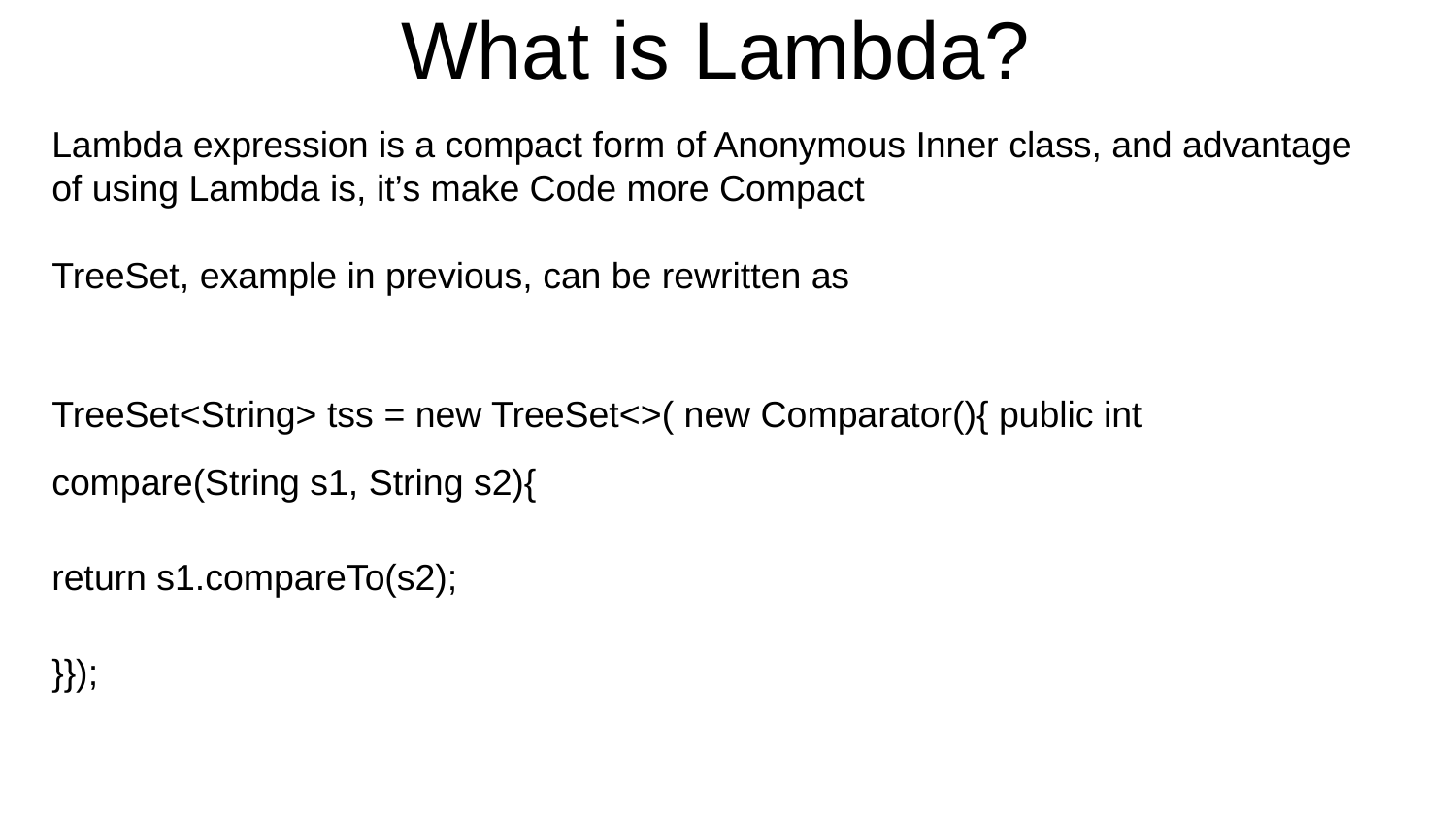

# What is Lambda?
Lambda expression is a compact form of Anonymous Inner class, and advantage of using Lambda is, it’s make Code more Compact

TreeSet, example in previous, can be rewritten as

TreeSet<String> tss = new TreeSet<>( new Comparator(){ public int compare(String s1, String s2){
return s1.compareTo(s2);
}});